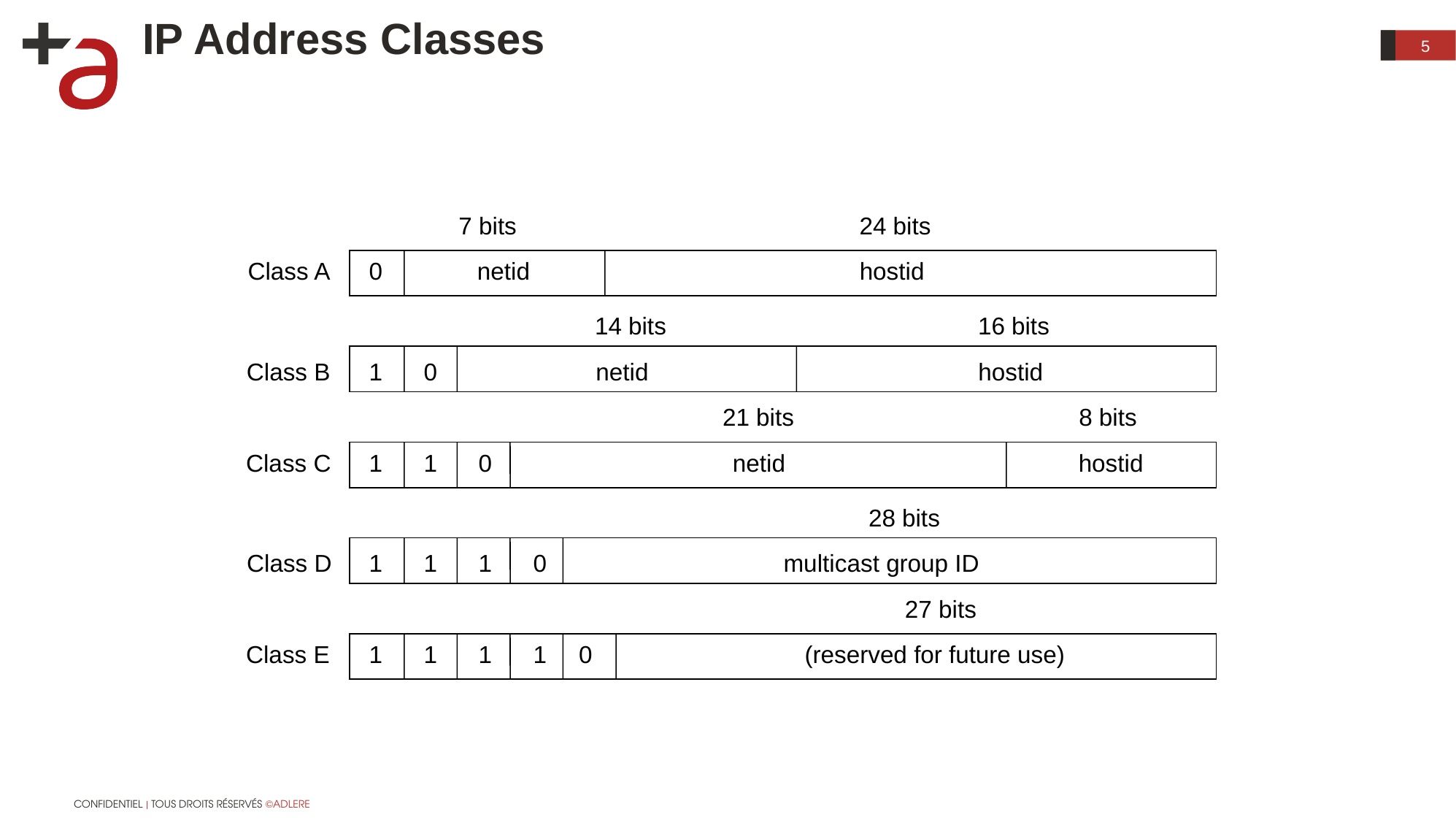

# IP Address Classes
5

7 bits
24 bits
Class A

0

netid

hostid
14 bits
16 bits

Class B
1
0
netid
hostid
21 bits
8 bits
Class C

1

1

0

netid

hostid
28 bits

Class D
1
1
1
0
multicast group ID
27 bits
Class E

1

1

1

1

0

(reserved for future use)